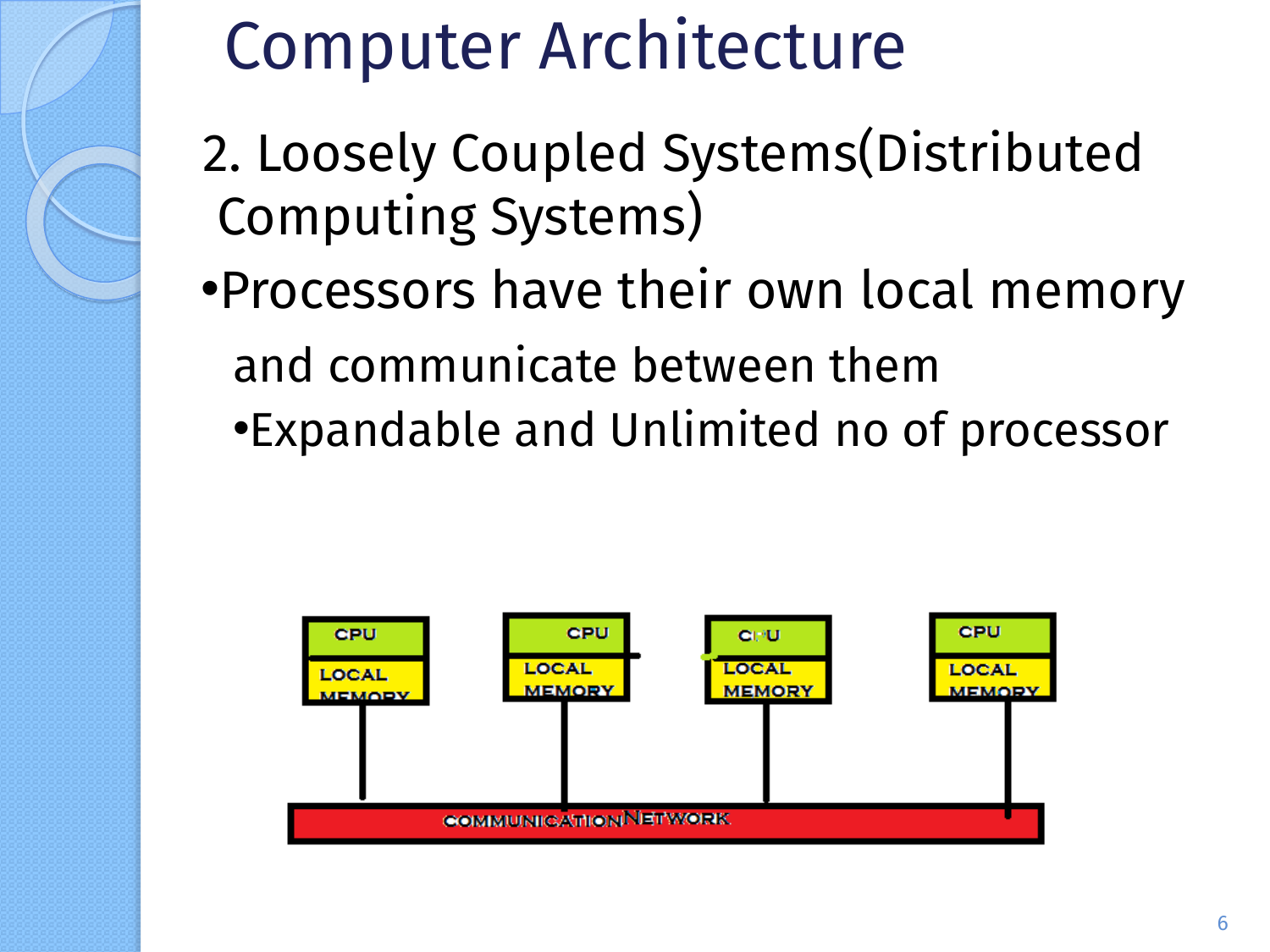

# Computer Architecture
2. Loosely Coupled Systems(Distributed  Computing Systems)
Processors have their own local memory

and communicate between them
Expandable and Unlimited no of processor

6